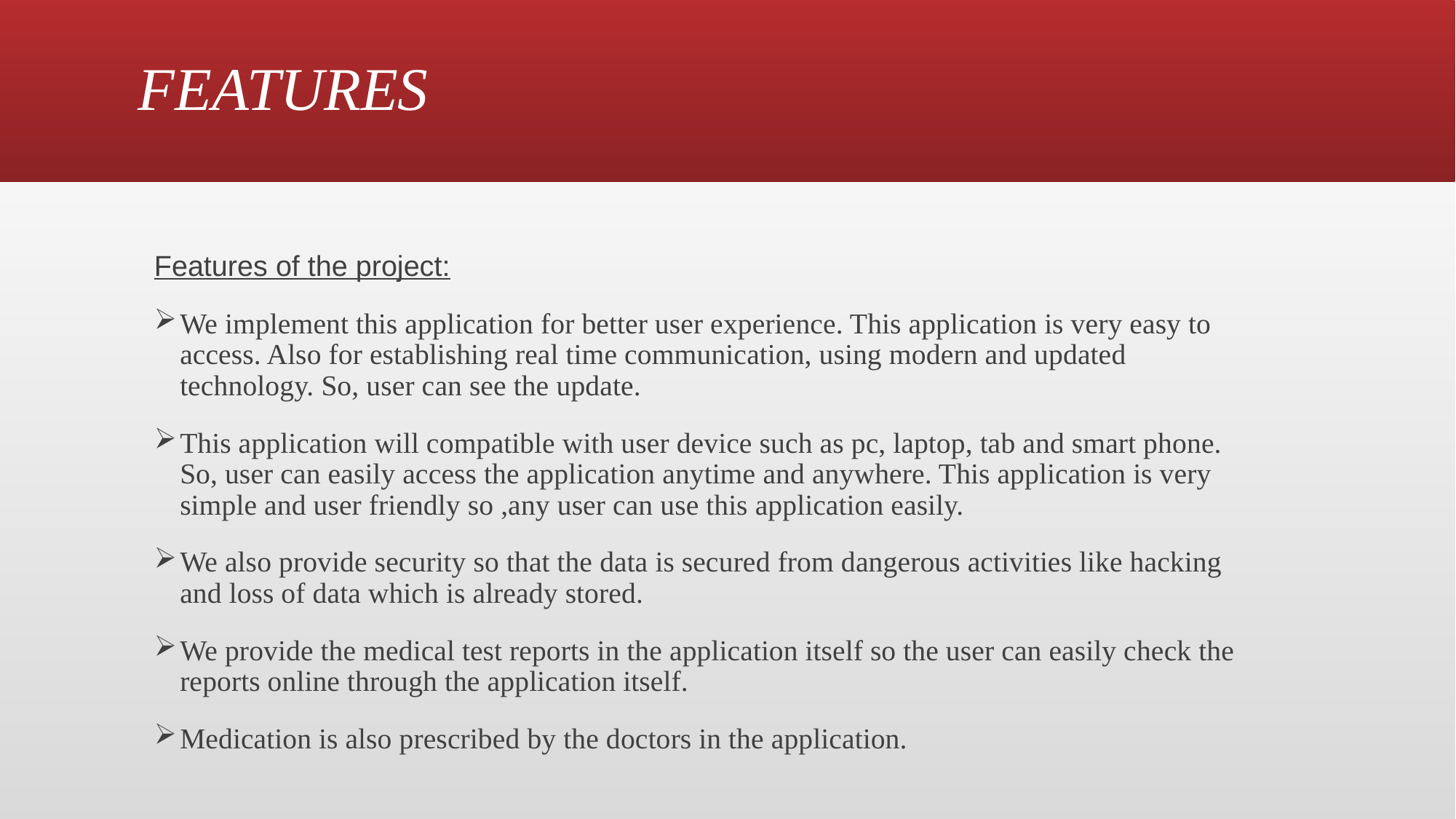

# FEATURES
Features of the project:
We implement this application for better user experience. This application is very easy to access. Also for establishing real time communication, using modern and updated technology. So, user can see the update.
This application will compatible with user device such as pc, laptop, tab and smart phone. So, user can easily access the application anytime and anywhere. This application is very simple and user friendly so ,any user can use this application easily.
We also provide security so that the data is secured from dangerous activities like hacking and loss of data which is already stored.
We provide the medical test reports in the application itself so the user can easily check the reports online through the application itself.
Medication is also prescribed by the doctors in the application.